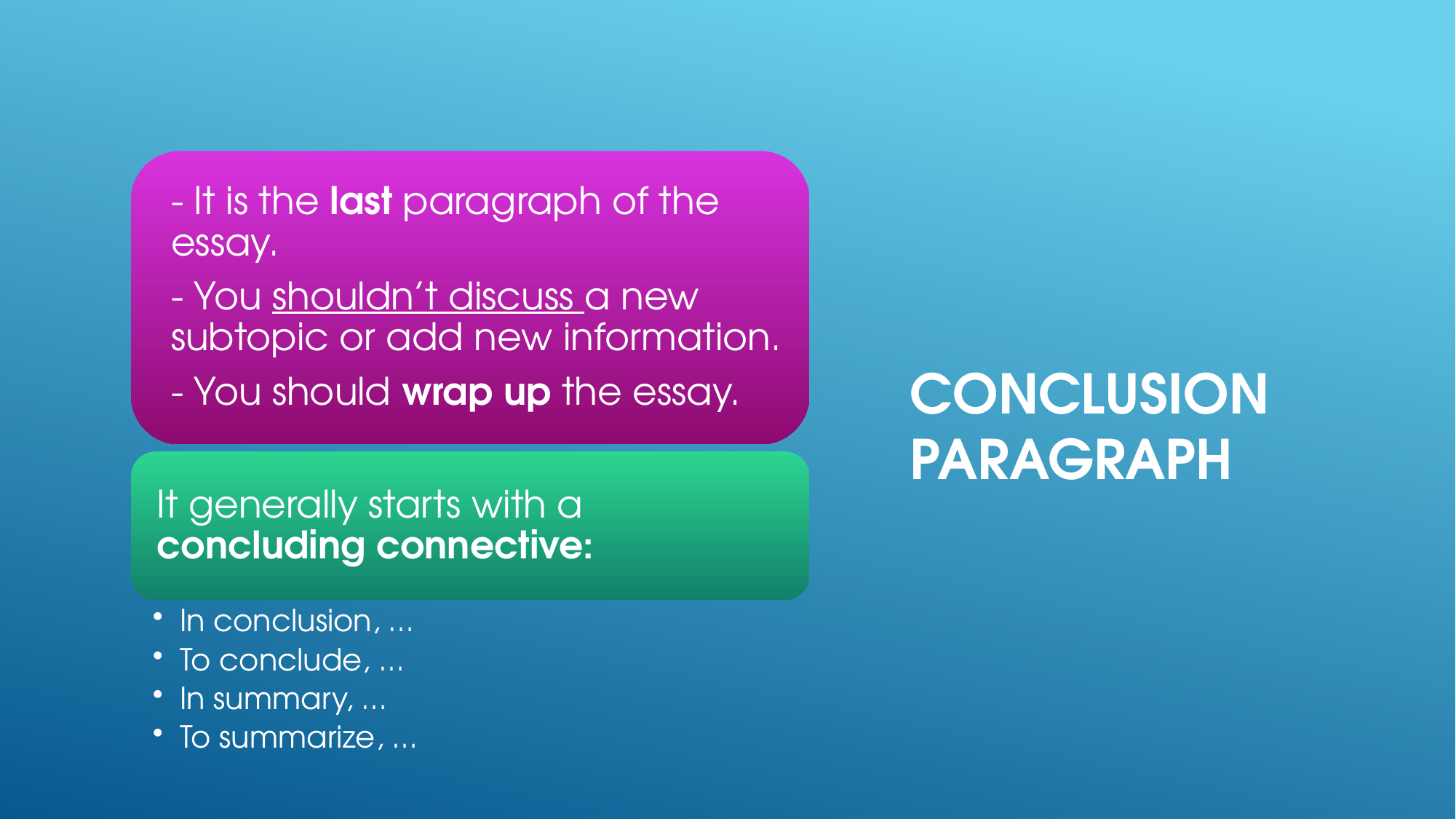

# conclusion paragraph
- It is the last paragraph of the essay.
- You shouldn’t discuss a new subtopic or add new information.
- You should wrap up the essay.
It generally starts with a concluding connective:
In conclusion, …
To conclude, …
In summary, …
To summarize, …